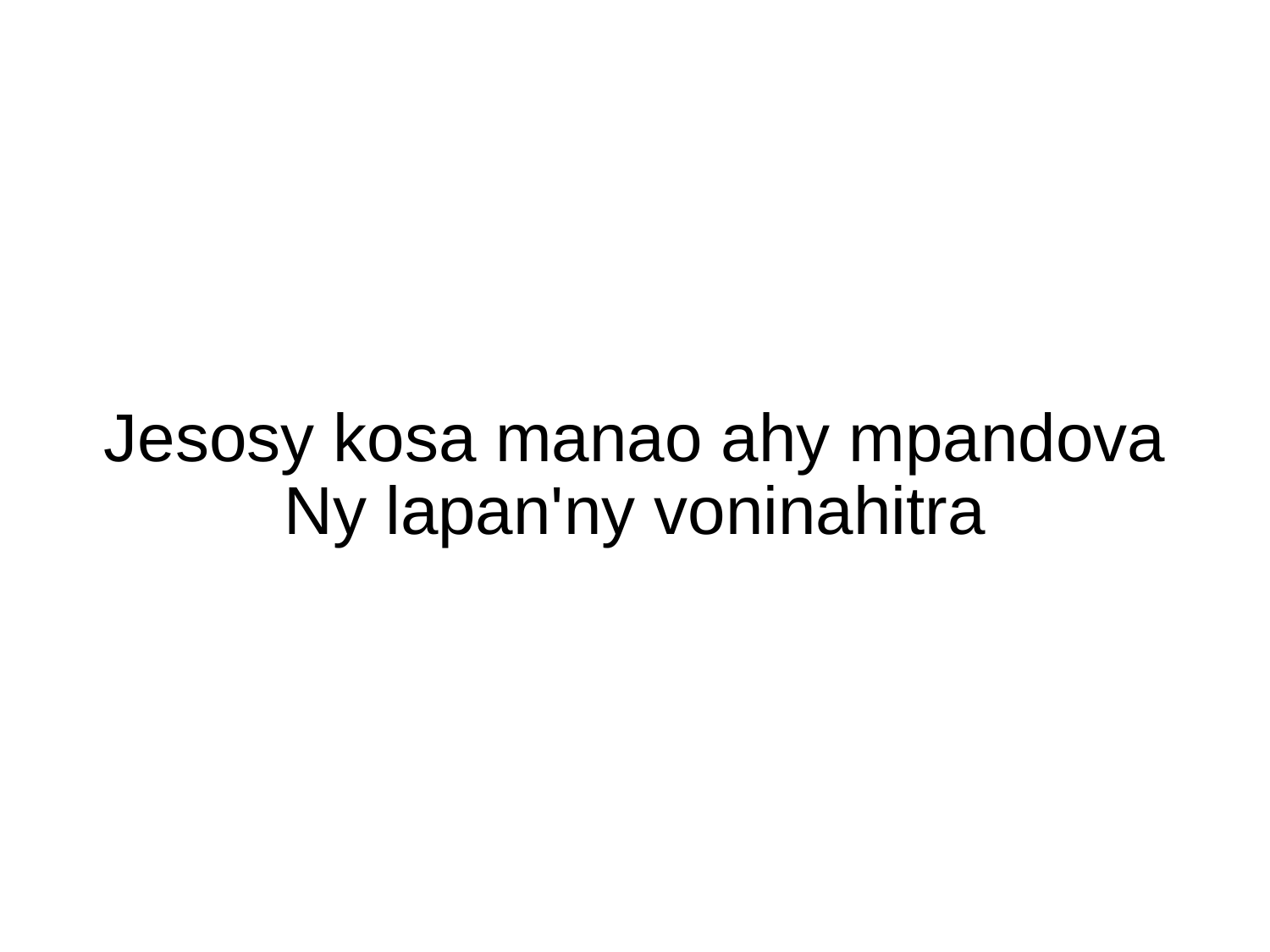

Jesosy kosa manao ahy mpandova
Ny lapan'ny voninahitra